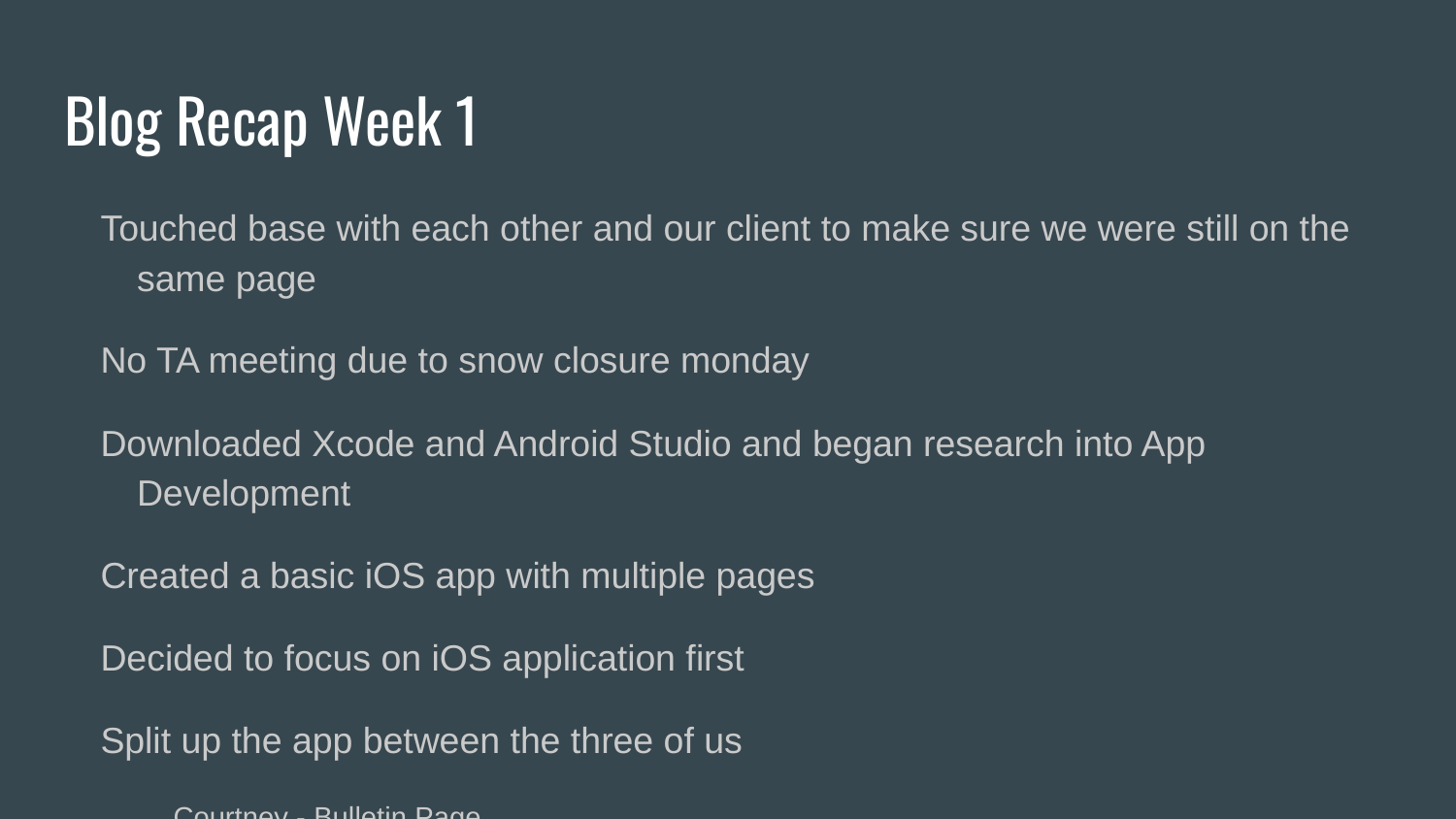

# Blog Recap Week 1
Touched base with each other and our client to make sure we were still on the same page
No TA meeting due to snow closure monday
Downloaded Xcode and Android Studio and began research into App Development
Created a basic iOS app with multiple pages
Decided to focus on iOS application first
Split up the app between the three of us
Courtney - Bulletin Page
Kevin - Events Page
Max - Donation & Messages Page